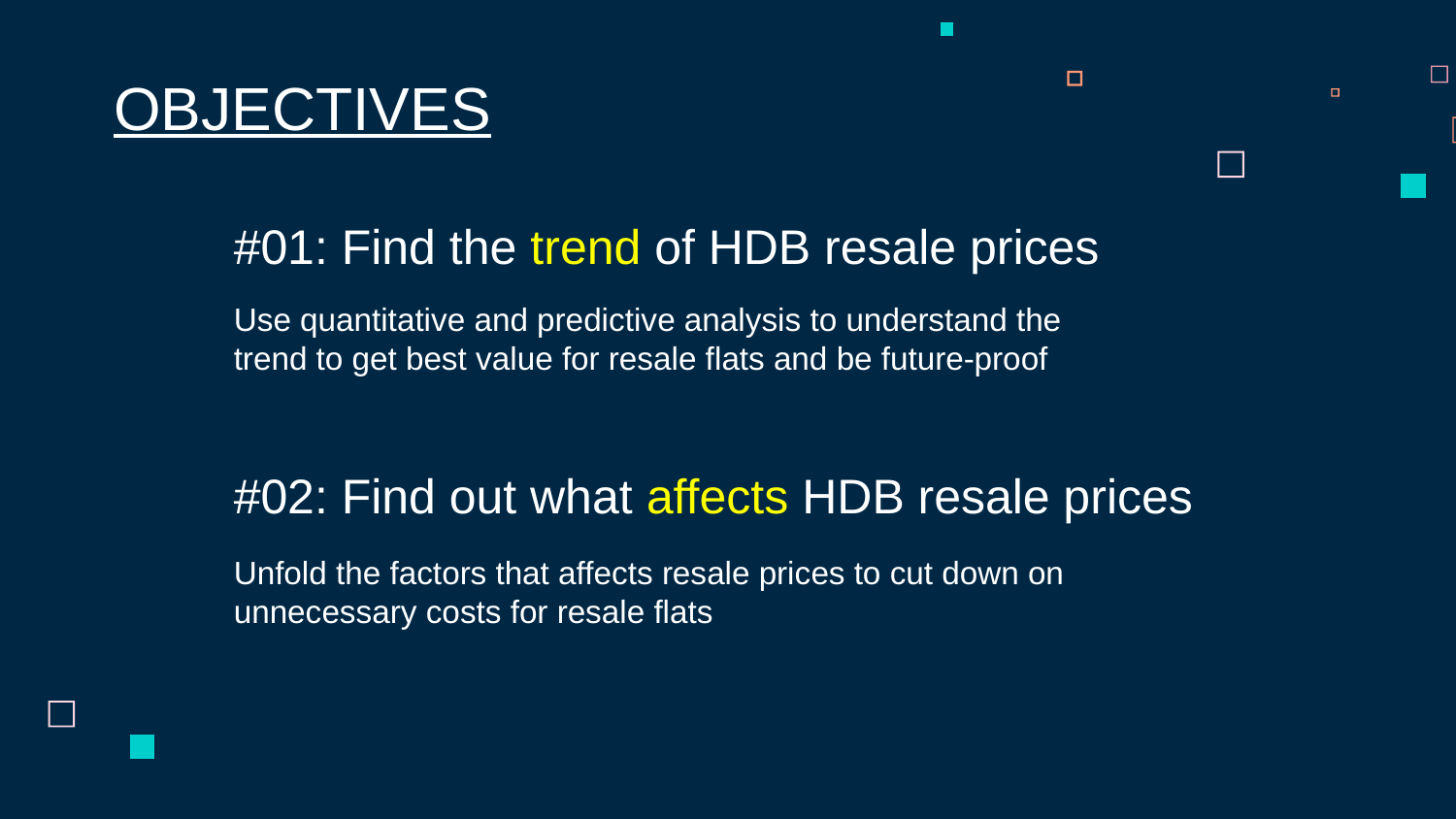

OBJECTIVES
# #01: Find the trend of HDB resale prices
Use quantitative and predictive analysis to understand the trend to get best value for resale flats and be future-proof
#02: Find out what affects HDB resale prices
Unfold the factors that affects resale prices to cut down on unnecessary costs for resale flats